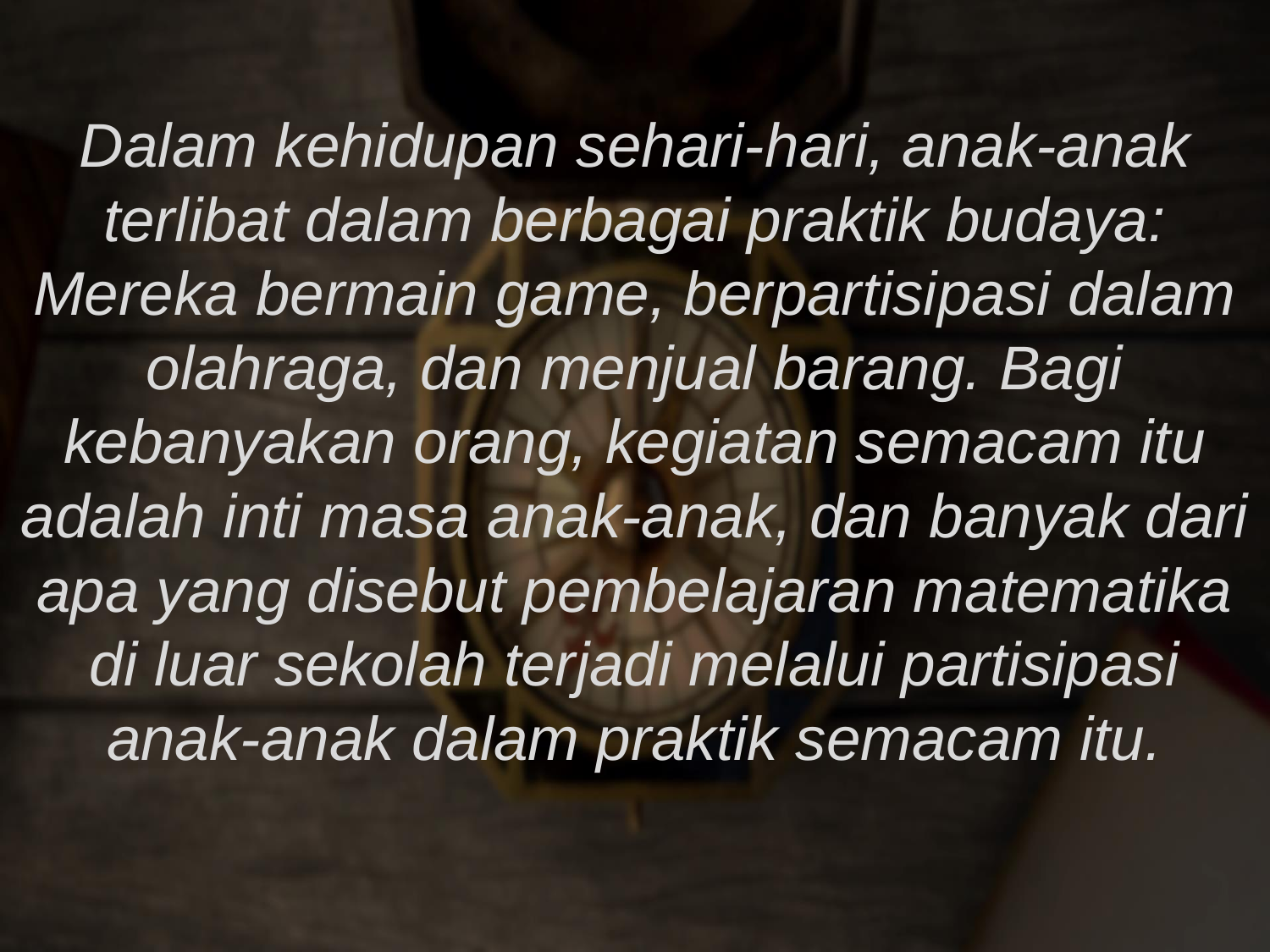

# Dalam kehidupan sehari-hari, anak-anak terlibat dalam berbagai praktik budaya: Mereka bermain game, berpartisipasi dalam olahraga, dan menjual barang. Bagi kebanyakan orang, kegiatan semacam itu adalah inti masa anak-anak, dan banyak dari apa yang disebut pembelajaran matematika di luar sekolah terjadi melalui partisipasi anak-anak dalam praktik semacam itu.